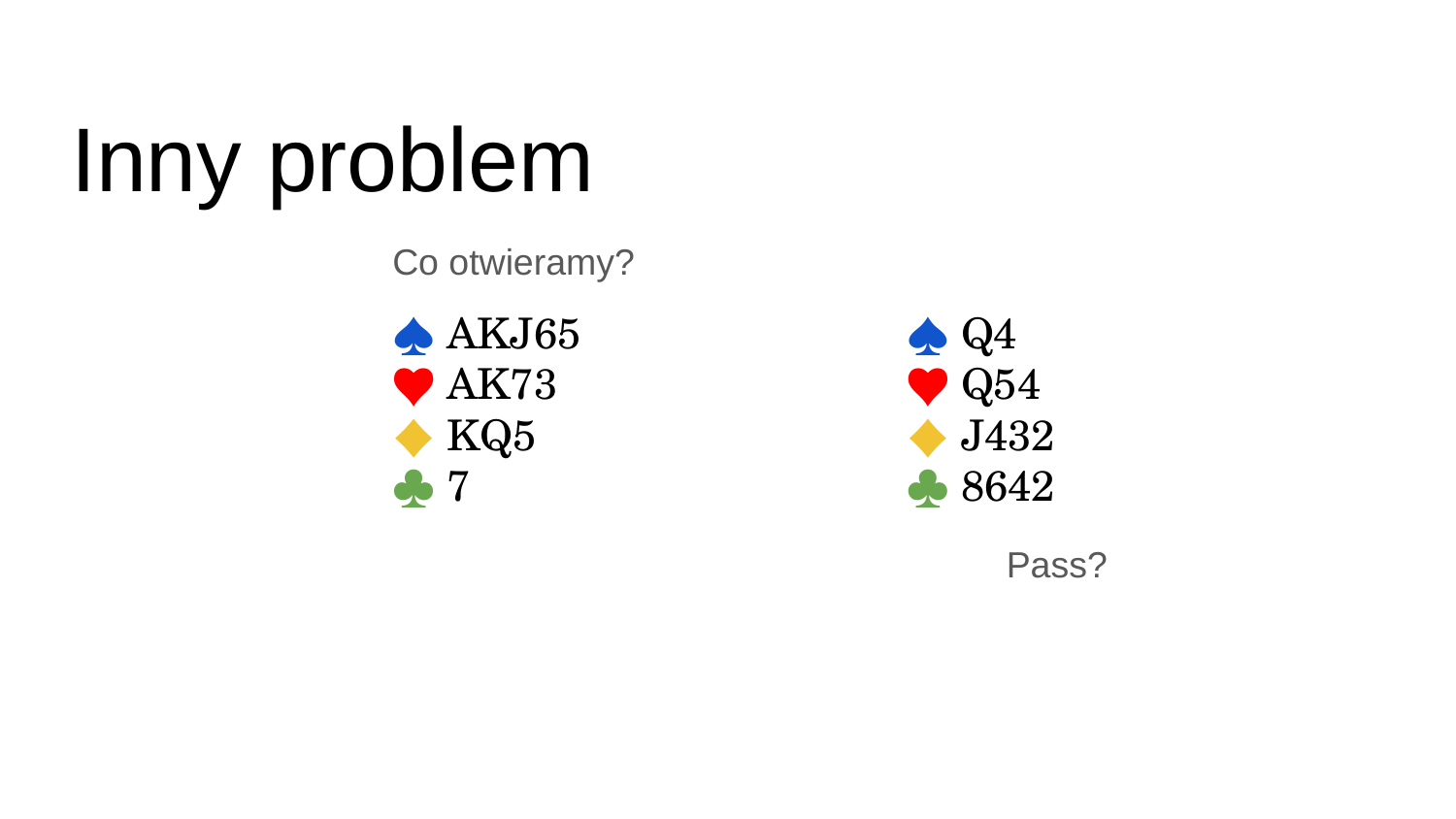

# Inny problem
Co otwieramy?
♠ AKJ65
♥ AK73
♦ KQ5
♣ 7
♠ Q4
♥ Q54
♦ J432
♣ 8642
Pass?